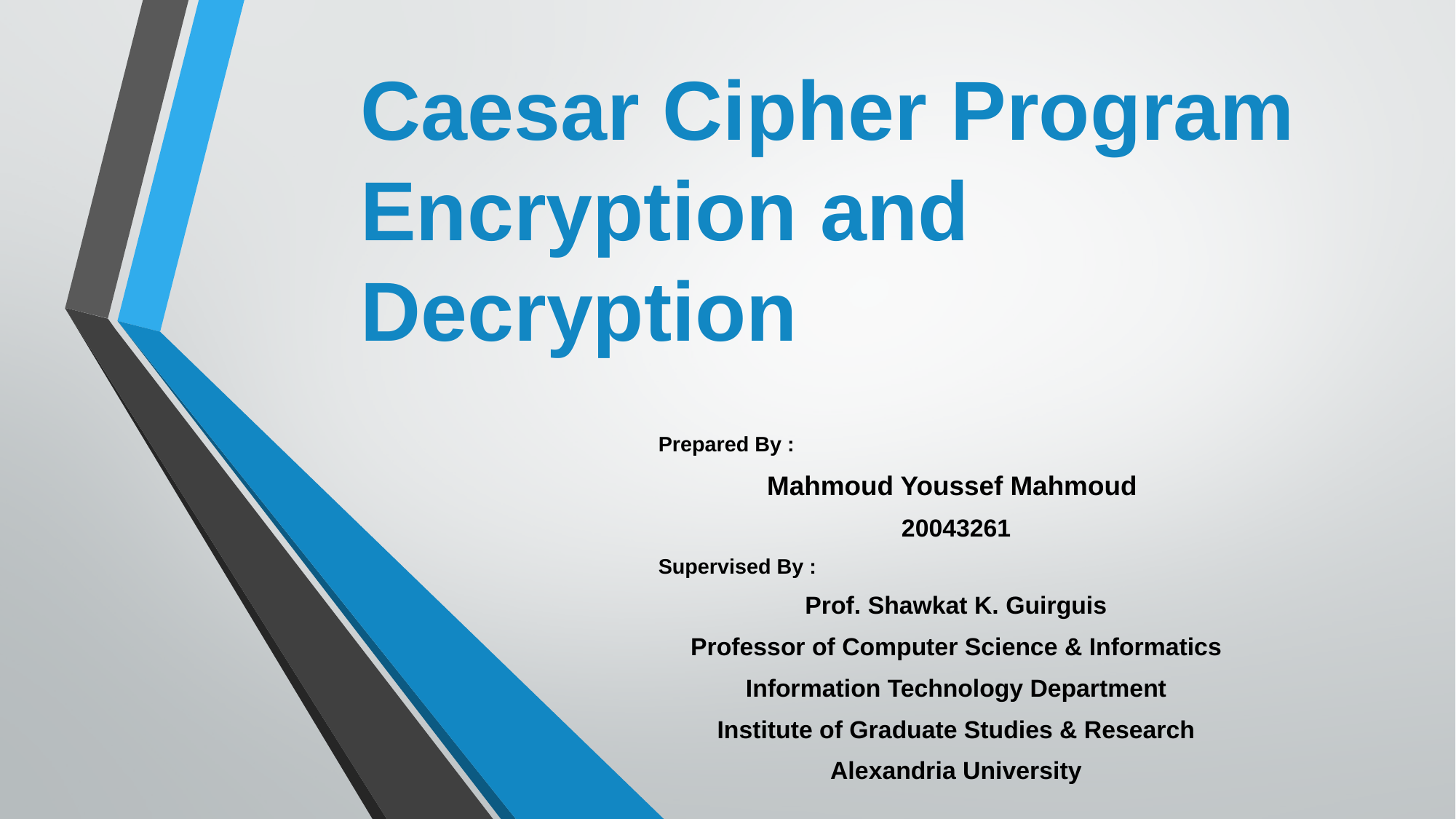

# Caesar Cipher Program Encryption and Decryption
Prepared By :
Mahmoud Youssef Mahmoud
20043261
Supervised By :
Prof. Shawkat K. Guirguis
Professor of Computer Science & Informatics
Information Technology Department
Institute of Graduate Studies & Research
Alexandria University